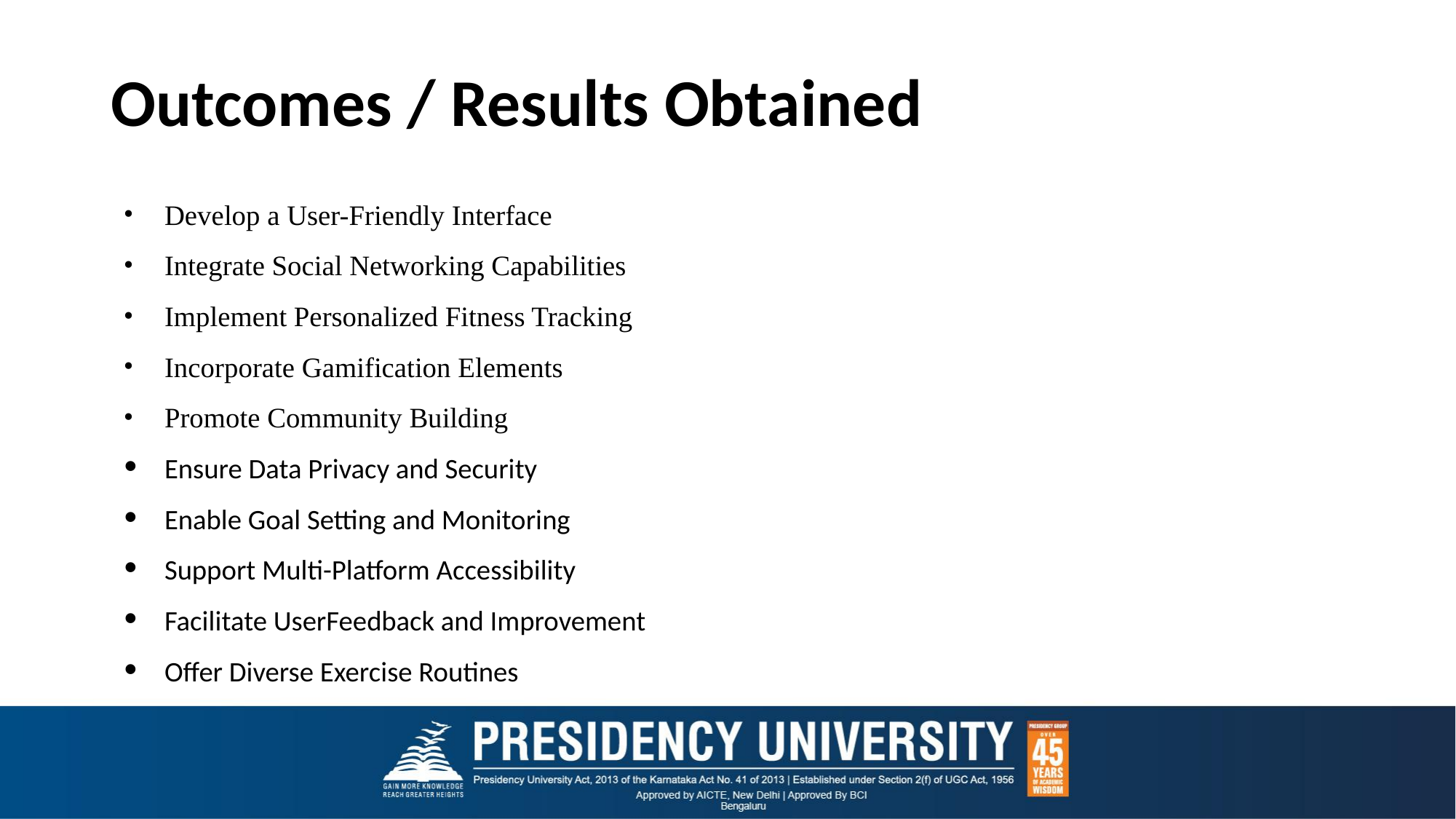

# Outcomes / Results Obtained
Develop a User-Friendly Interface
Integrate Social Networking Capabilities
Implement Personalized Fitness Tracking
Incorporate Gamification Elements
Promote Community Building
Ensure Data Privacy and Security
Enable Goal Setting and Monitoring
Support Multi-Platform Accessibility
Facilitate UserFeedback and Improvement
Offer Diverse Exercise Routines